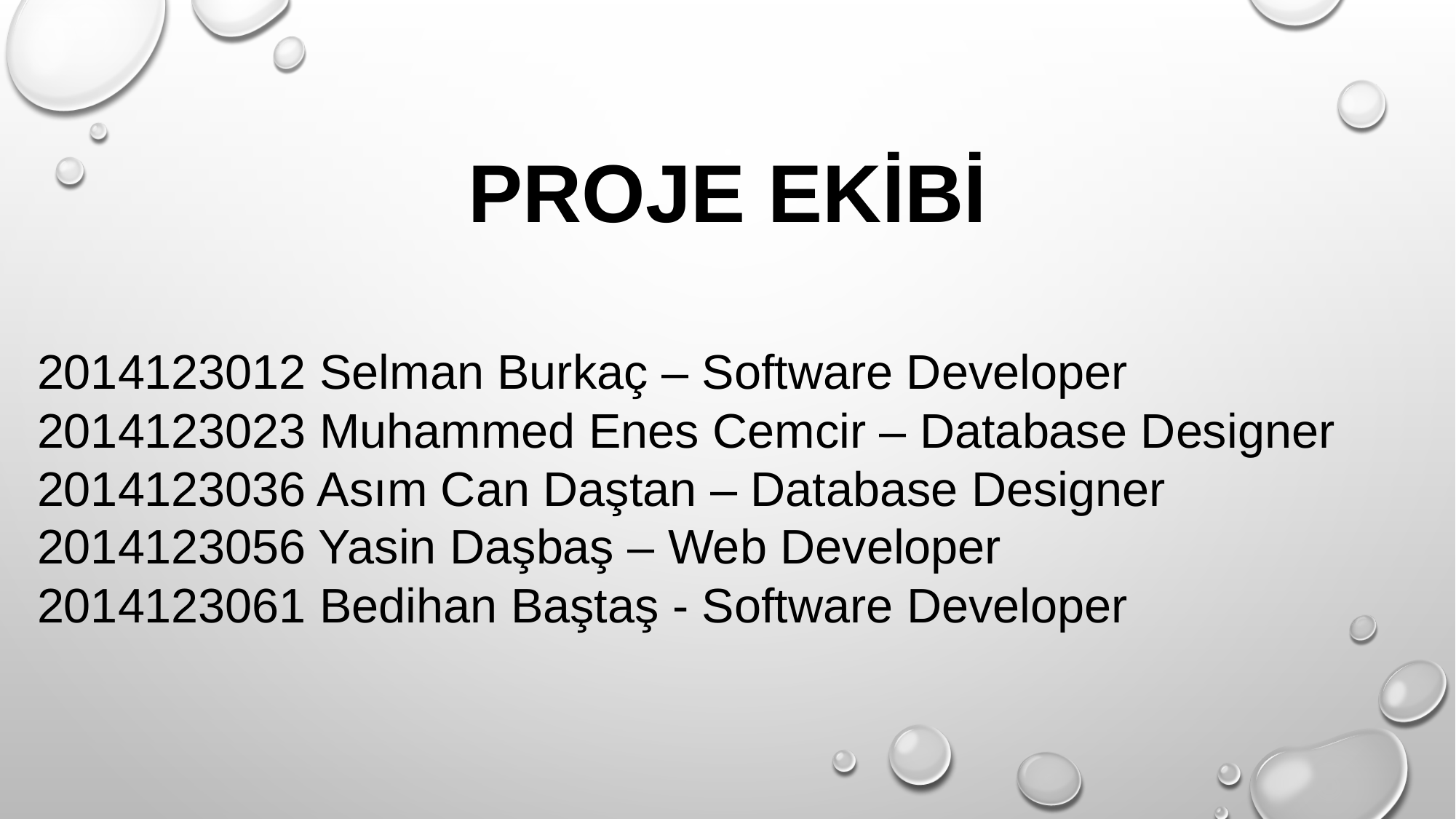

PROJE EKİBİ
2014123012 Selman Burkaç – Software Developer
2014123023 Muhammed Enes Cemcir – Database Designer
2014123036 Asım Can Daştan – Database Designer
2014123056 Yasin Daşbaş – Web Developer
2014123061 Bedihan Baştaş - Software Developer